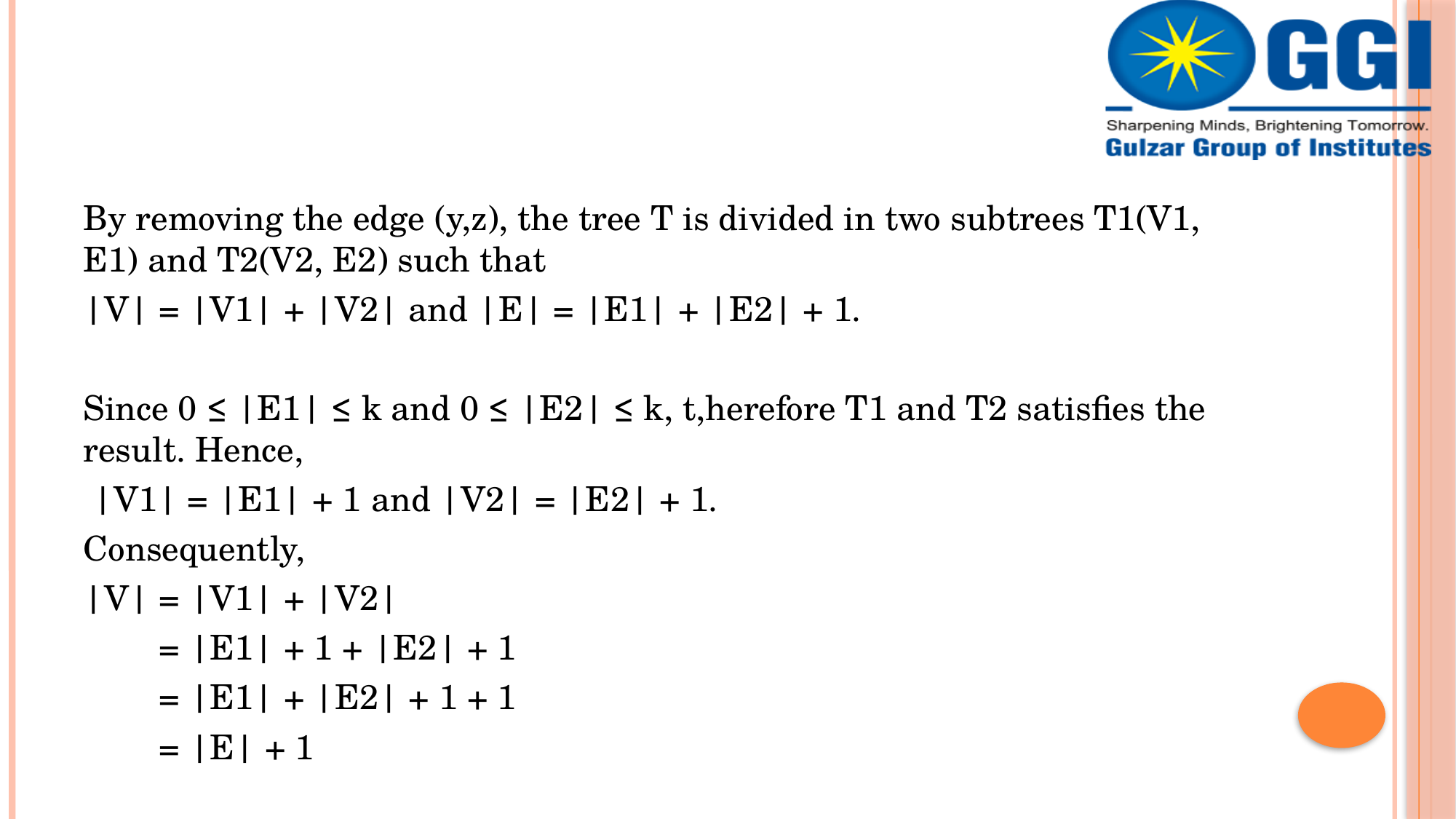

#
By removing the edge (y,z), the tree T is divided in two subtrees T1(V1, E1) and T2(V2, E2) such that
|V| = |V1| + |V2| and |E| = |E1| + |E2| + 1.

Since 0 ≤ |E1| ≤ k and 0 ≤ |E2| ≤ k, t,herefore T1 and T2 satisfies the result. Hence,
 |V1| = |E1| + 1 and |V2| = |E2| + 1.
Consequently,
|V| = |V1| + |V2|
        = |E1| + 1 + |E2| + 1
        = |E1| + |E2| + 1 + 1
        = |E| + 1